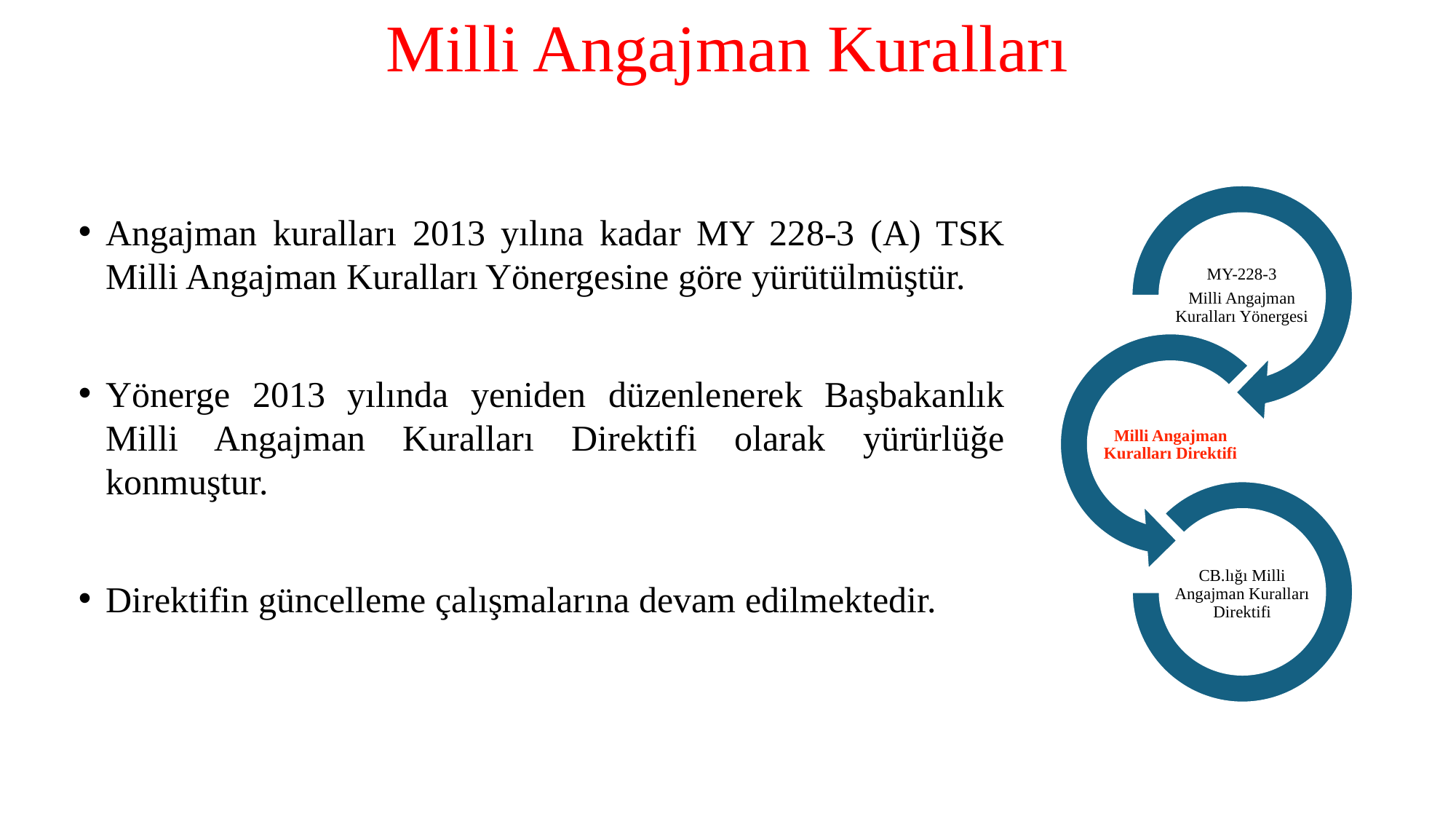

# Milli Angajman Kuralları
MY-228-3
Milli Angajman Kuralları Yönergesi
Milli Angajman Kuralları Direktifi
CB.lığı Milli Angajman Kuralları Direktifi
Angajman kuralları 2013 yılına kadar MY 228-3 (A) TSK Milli Angajman Kuralları Yönergesine göre yürütülmüştür.

Yönerge 2013 yılında yeniden düzenlenerek Başbakanlık Milli Angajman Kuralları Direktifi olarak yürürlüğe konmuştur.

Direktifin güncelleme çalışmalarına devam edilmektedir.